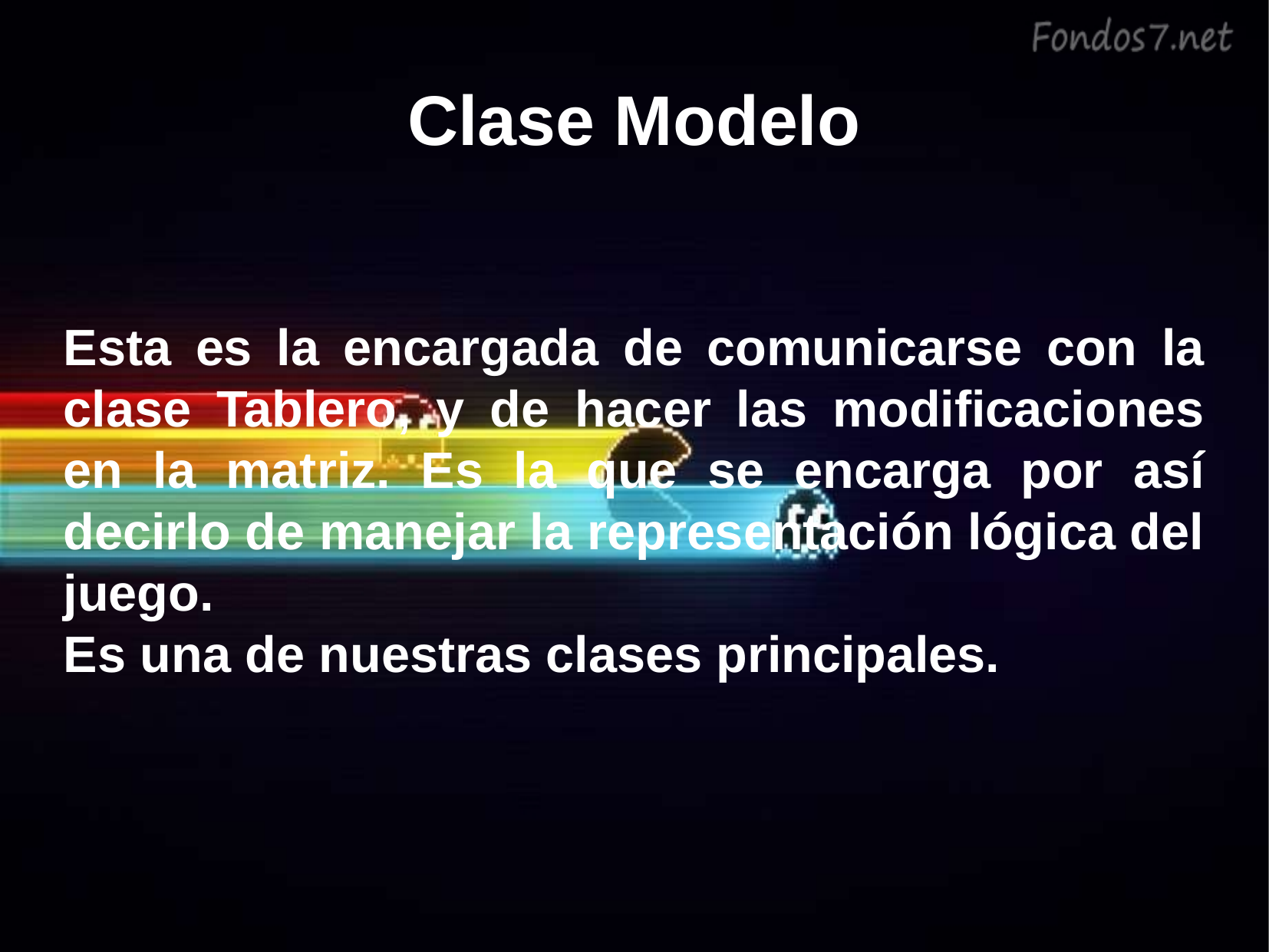

Clase Modelo
Esta es la encargada de comunicarse con la clase Tablero, y de hacer las modificaciones en la matriz. Es la que se encarga por así decirlo de manejar la representación lógica del juego.
Es una de nuestras clases principales.